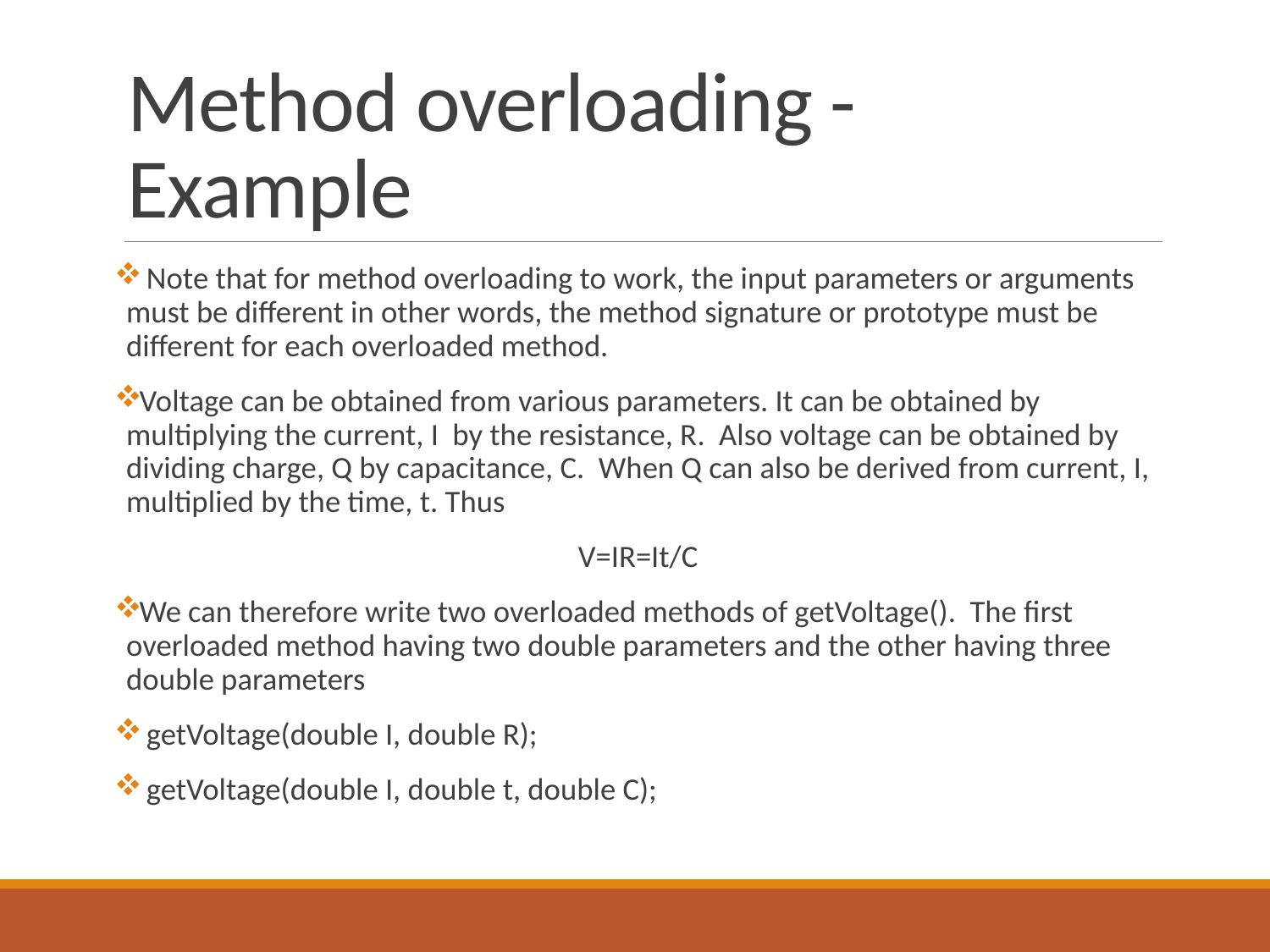

# Method overloading - Example
 Note that for method overloading to work, the input parameters or arguments must be different in other words, the method signature or prototype must be different for each overloaded method.
Voltage can be obtained from various parameters. It can be obtained by multiplying the current, I  by the resistance, R.  Also voltage can be obtained by dividing charge, Q by capacitance, C.  When Q can also be derived from current, I, multiplied by the time, t. Thus
V=IR=It/C
We can therefore write two overloaded methods of getVoltage().  The first overloaded method having two double parameters and the other having three double parameters
 getVoltage(double I, double R);
 getVoltage(double I, double t, double C);